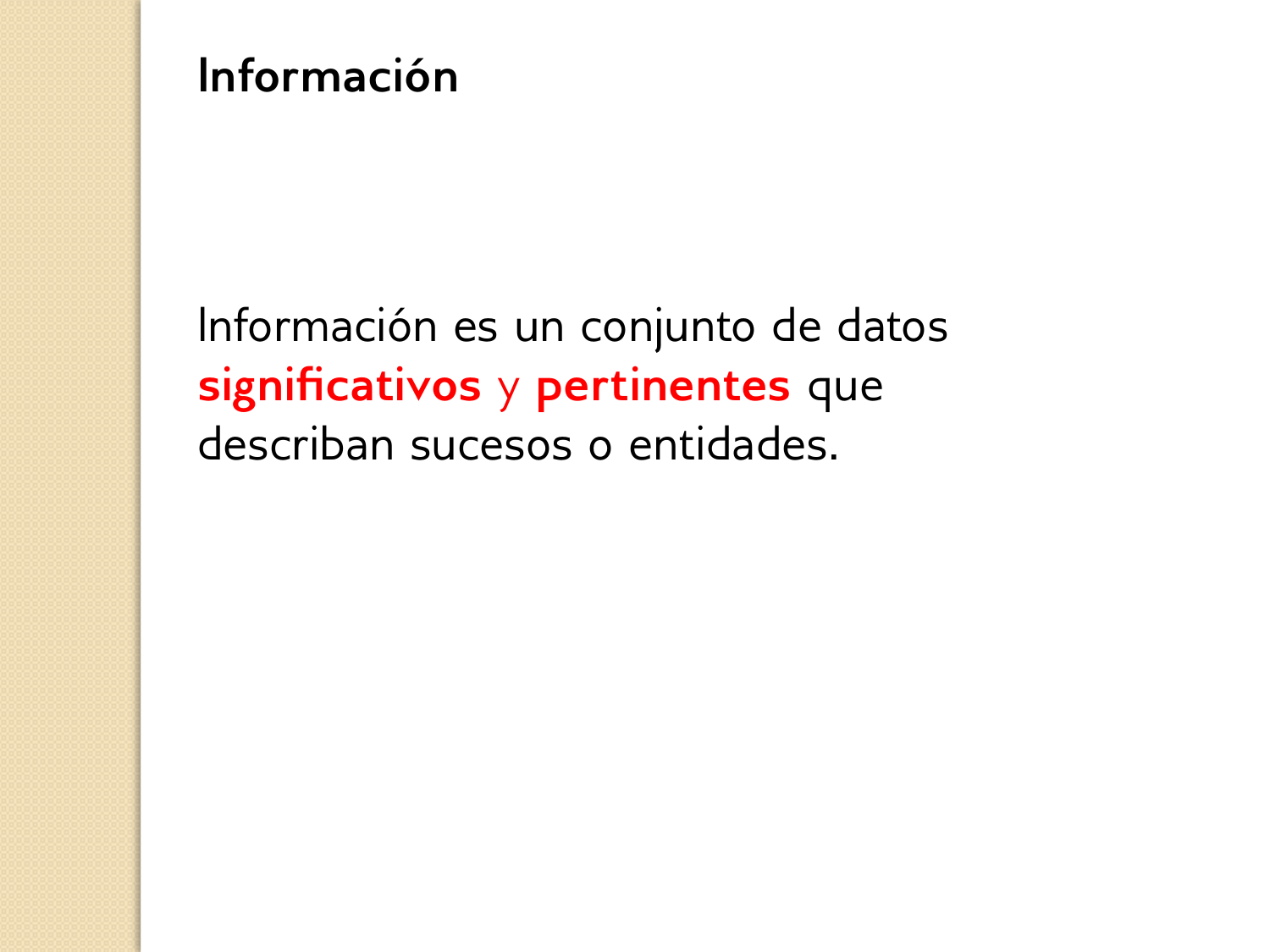

Información
Información es un conjunto de datos significativos y pertinentes que describan sucesos o entidades.